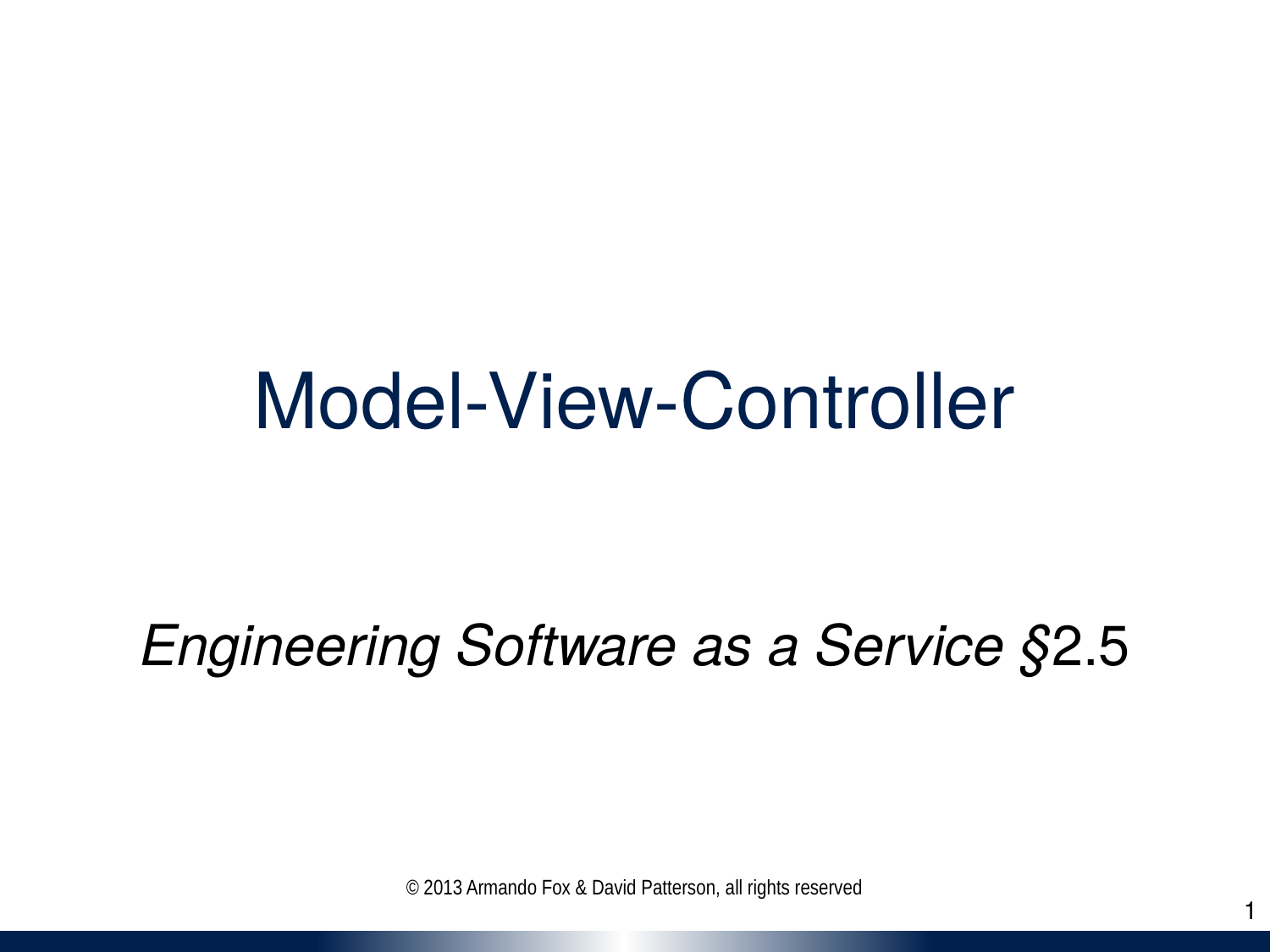

# Model-View-Controller
Engineering Software as a Service §2.5
© 2013 Armando Fox & David Patterson, all rights reserved
1